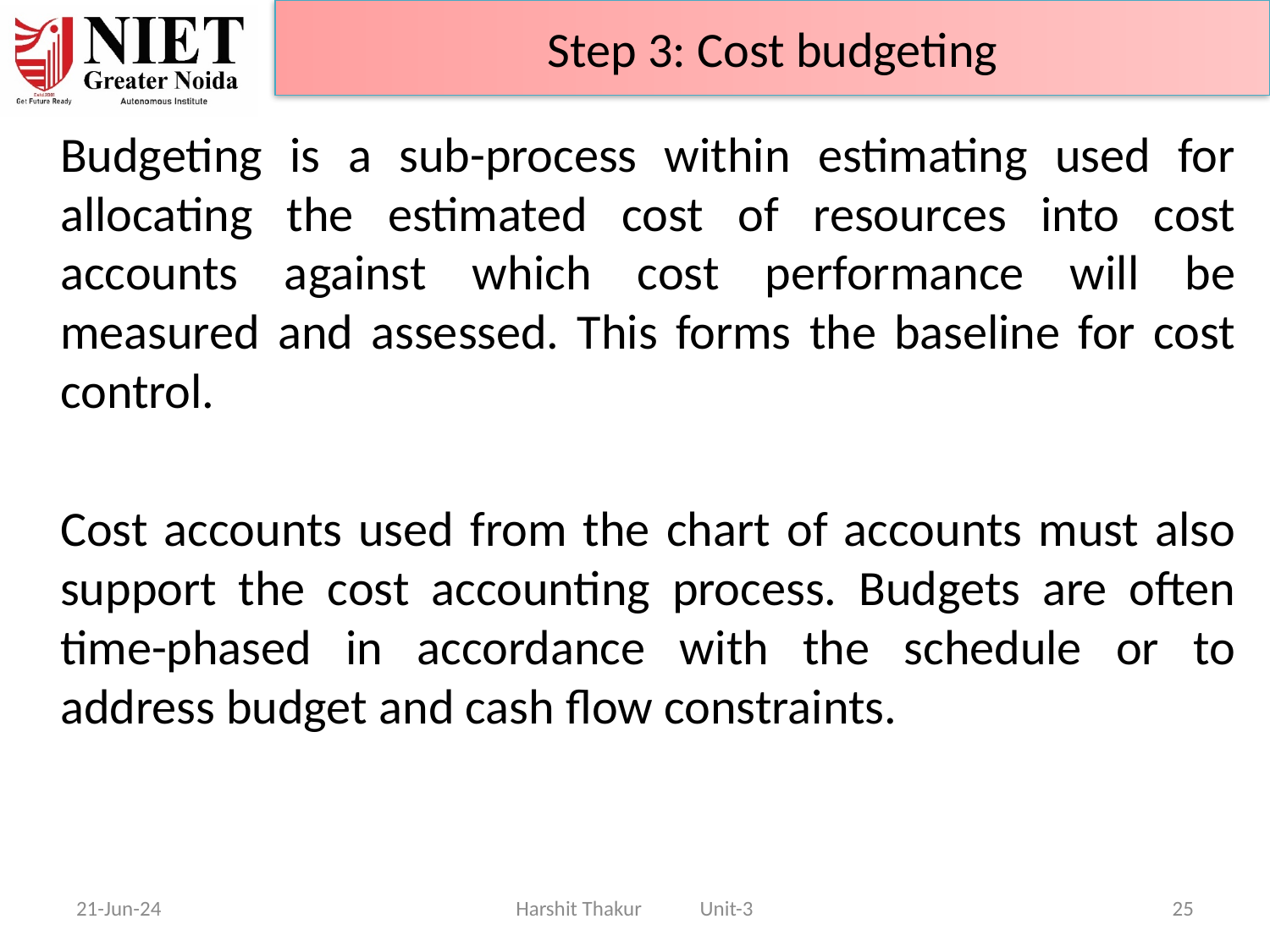

Step 3: Cost budgeting
	Budgeting is a sub-process within estimating used for allocating the estimated cost of resources into cost accounts against which cost performance will be measured and assessed. This forms the baseline for cost control.

	Cost accounts used from the chart of accounts must also support the cost accounting process. Budgets are often time-phased in accordance with the schedule or to address budget and cash flow constraints.

21-Jun-24
Harshit Thakur            Unit-3
25